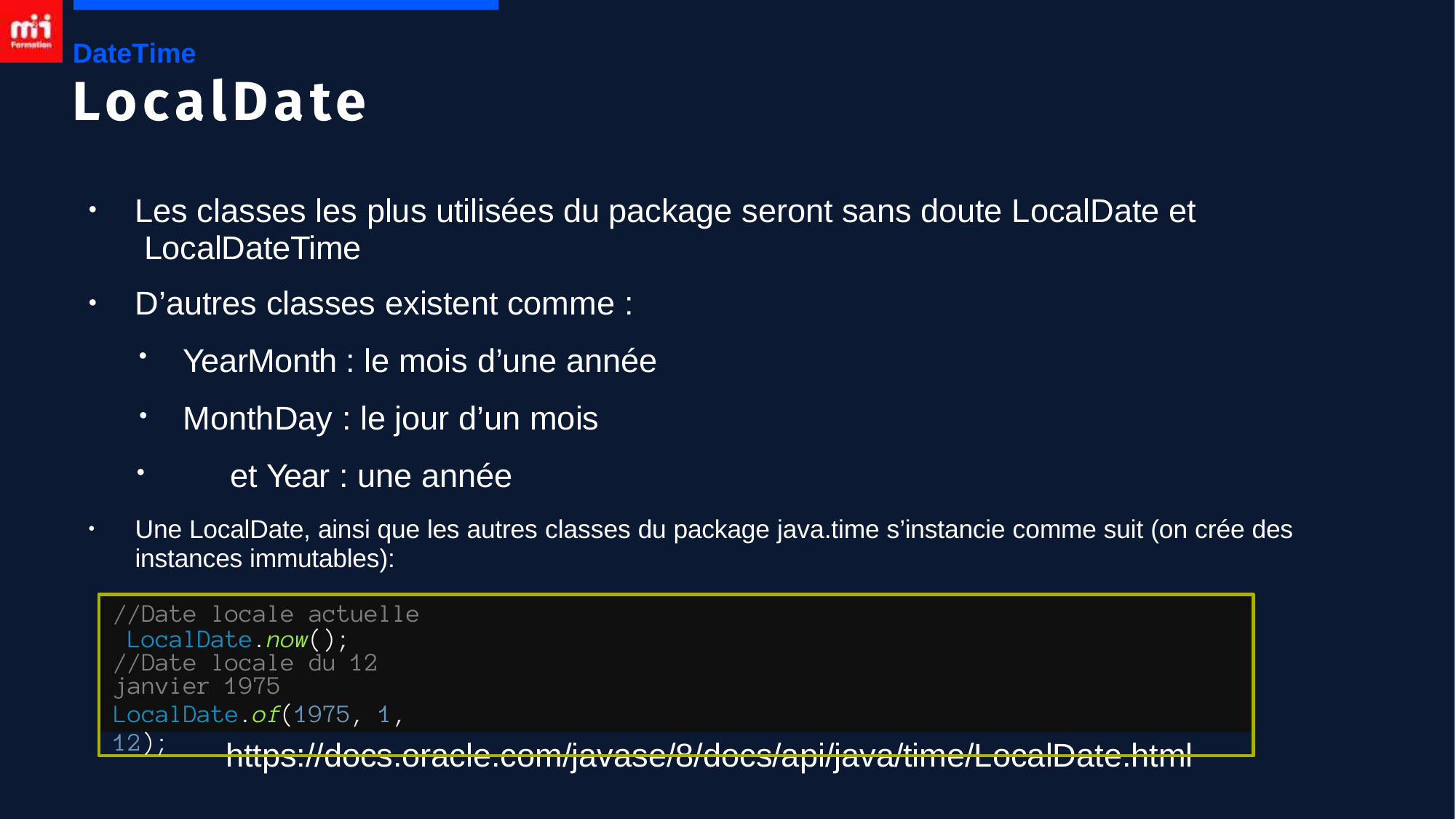

DateTime
# LocalDate
Les classes les plus utilisées du package seront sans doute LocalDate et  LocalDateTime
D’autres classes existent comme :
●
●
YearMonth : le mois d’une année  MonthDay : le jour d’un mois
et Year : une année
●
●
●
Une LocalDate, ainsi que les autres classes du package java.time s’instancie comme suit (on crée des  instances immutables):
●

//Date locale actuelle  LocalDate.now();
//Date locale du 12 janvier 1975
LocalDate.of(1975, 1, 12);
https://docs.oracle.com/javase/8/docs/api/java/time/LocalDate.html